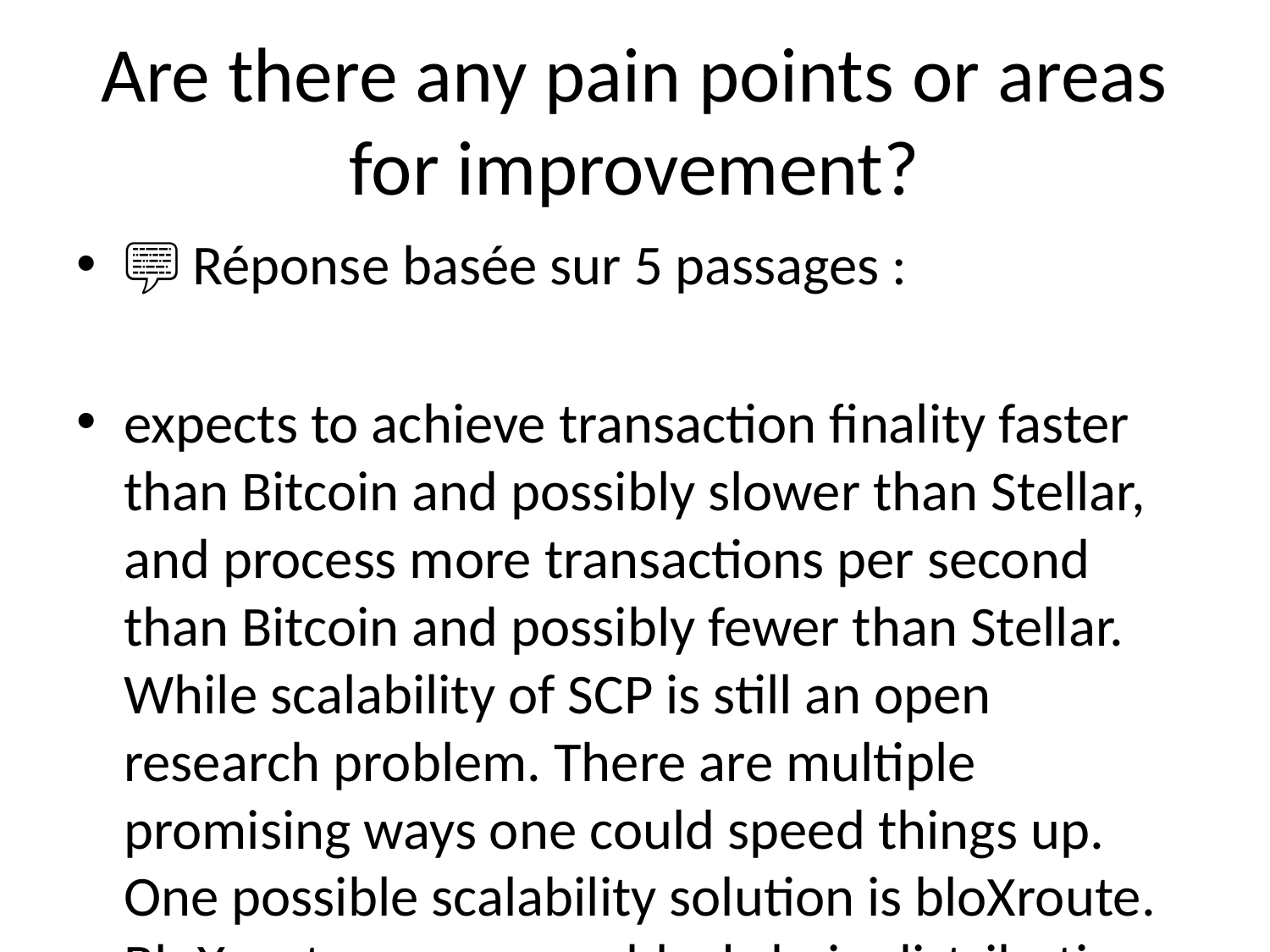

# Are there any pain points or areas for improvement?
💬 Réponse basée sur 5 passages :

expects to achieve transaction finality faster than Bitcoin and possibly slower than Stellar, and process more transactions per second than Bitcoin and possibly fewer than Stellar. While scalability of SCP is still an open research problem. There are multiple promising ways one could speed things up. One possible scalability solution is bloXroute. BloXroute proposes a blockchain distribution network (BDN) that utilizes a global network of servers optimized for network performance. While each BDN is centrally controlled by one organization, they offer a provably neutral message passing acceleration. I.e. BDNs can only serve all nodes fairly without discrimination as messages are encrypted. This means the BDN does not know where messages come from, where they go, or what is inside. This way Pi nodes can have two message passing routes: A fast one through BDN, which is expected to be reliable most of the time, and its original peer-to-peer message passing interface that is fully decentralized and reliable but is slower. The intuition of this idea is vaguely similar to caching: The cache is place where a computer can access data very quickly, speeding the average computation, but it is not guaranteed to always have every needed piece of information. When the cache misses, the computer is slowed down but nothing catastrophic happens. Another solution can be using secure acknowledgment of multicast messages in open Peer-to-Peer networks [Nicolosi and Mazieres 2004] to speed up message propagation among peers. Pi Economic Model: Balancing Scarcity and Access Pros and cons of 1st Generation Economic Models One of Bitcoin’s most impressive innovations is its marriage of distributed systems with economic game theory. Pros Fixed Supply Bitcoin’s economic model is simple. There will only ever be 21 million Bitcoin in existence. This number is set in code. With only 21M to circulate among 7.5B people
---
rid of middlemen in many businesses, e.g. Escrow for real estate. Securing Distributed Ledgers (Mining) One of challenges of maintaining a distributed record of transactions is security -- specifically, how to have an open and editable ledger while preventing fraudulent activity. To address this challenge, Bitcoin introduced a novel process called Mining (using the consensus algorithm “Proof of Work”) to determine who is “trusted” to make updates to the shared record of transactions. You can think of mining as a type of economic game that forces “Validators” to prove their merit when trying to add transactions to the record. To qualify, Validators must solve a series of complex computational puzzles. The Validator who solves the puzzle first is rewarded by being allowed to post the latest block of transactions. Posting the latest block of transactions allows Validators to “mine” a Block Reward - currently 12.5 bitcoin (or ~$40,000 at the time of writing). This process is very secure, but it demands enormous computing power and energy consumption as users essentially “burn money” to solve the computational puzzle that earns them more Bitcoin. The burn-to-reward ratio is so punitive that it is always in Validators’ self-interest to post honest transactions to the Bitcoin record. Problem: Centralization of power and money put 1st Generation Cryptocurrencies out of reach In the early days of Bitcoin, when only a few people were working to validate transactions and mining the first blocks, anyone could earn 50 BTC by simply running Bitcoin mining software on their personal computer. As the currency began to gain in popularity, clever miners realized that they could earn more if they had more than one computer working to mine. As Bitcoin continued to increase in value, entire companies began to spring up to mine. These companies developed specialized chips (“ASICs”) and
---
structure.
---
the world. This gives us a quite large degree of confidence in it. One ambition of the Pi project is to scale the number of nodes in the Pi network to be larger than the number of nodes in the Stellar network to allow more everyday users to participate in the core consensus algorithm. Increasing the number of nodes, will inevitably increase the number of network messages that must be exchanged between them. Even though these messages are much smaller than an image or a youtube video, and the Internet today can reliably transfer videos quickly, the number of messages necessary increases with the number of participating nodes, which can become bottleneck to the speed of reaching consensus. This will ultimately slow down the rate, at which new blocks and new transactions are recorded in the network. Thankfully, Stellar is currently much faster than Bitcoin. At the moment, Stellar is calibrated to produce a new block every 3 to 5 seconds, being able to support thousands of transactions per second. By comparison, Bitcoin produces a new block every 10 minutes. Moreover, due to Bitcoin’s lack in the safety guarantee, Bitcoin’s blockchain in rare
---
priori” or before observations of the particular challenges arising from a specific political system. One historical example is in the founding of the United States. The first experiment with democracy in the United States, the Articles of Confederation, failed after an eight-year experiment. The Founding Fathers of the United States were then able to draw upon the lessons of the Article of Confederation to craft the the Constitution - a much more successful experiment.